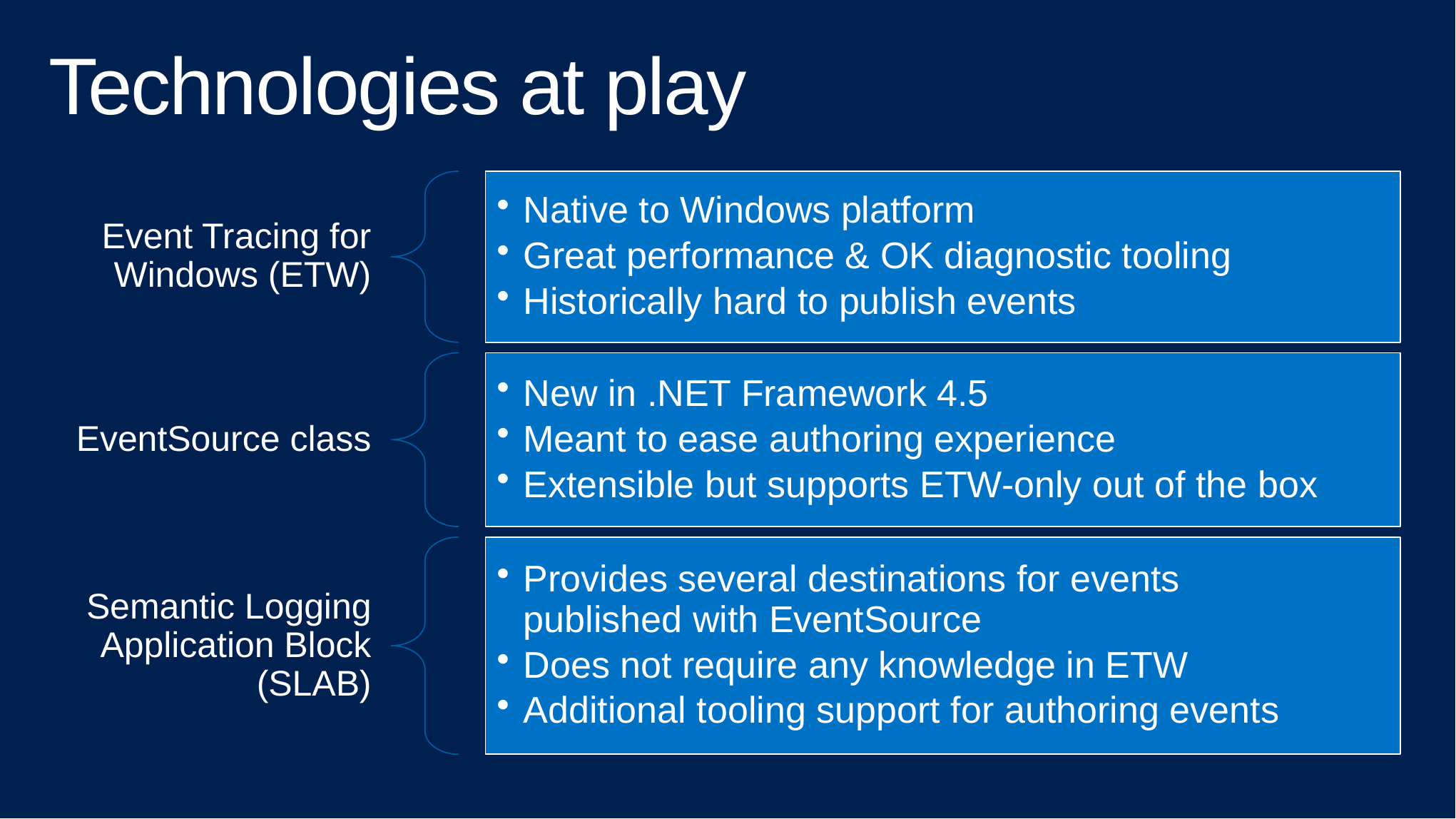

# Technologies at play
Event Tracing for Windows (ETW)
Native to Windows platform
Great performance & OK diagnostic tooling
Historically hard to publish events
EventSource class
New in .NET Framework 4.5
Meant to ease authoring experience
Extensible but supports ETW-only out of the box
Semantic Logging Application Block (SLAB)
Provides several destinations for events
published with EventSource
Does not require any knowledge in ETW
Additional tooling support for authoring events